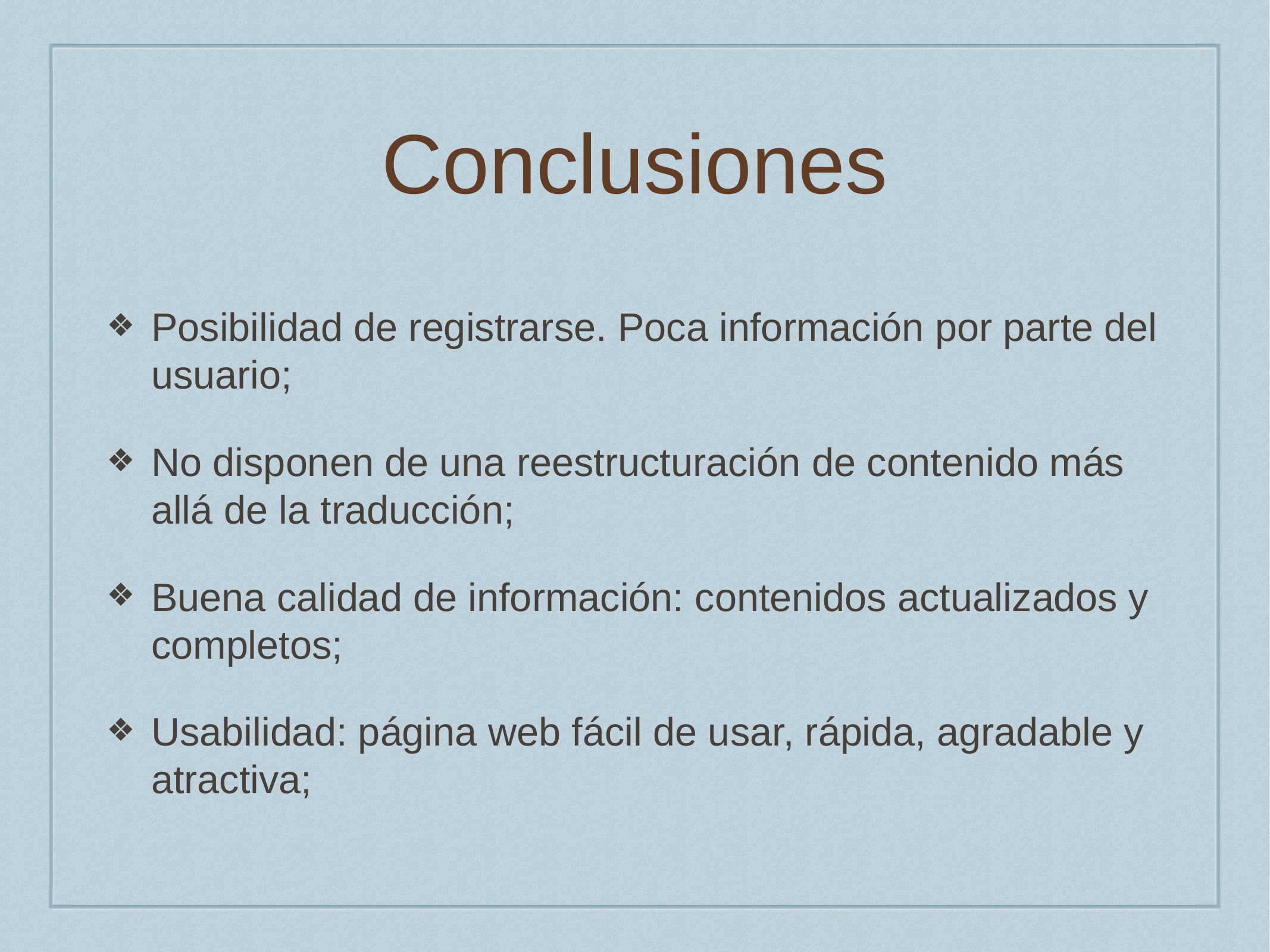

# Conclusiones
Posibilidad de registrarse. Poca información por parte del usuario;
No disponen de una reestructuración de contenido más allá de la traducción;
Buena calidad de información: contenidos actualizados y completos;
Usabilidad: página web fácil de usar, rápida, agradable y atractiva;